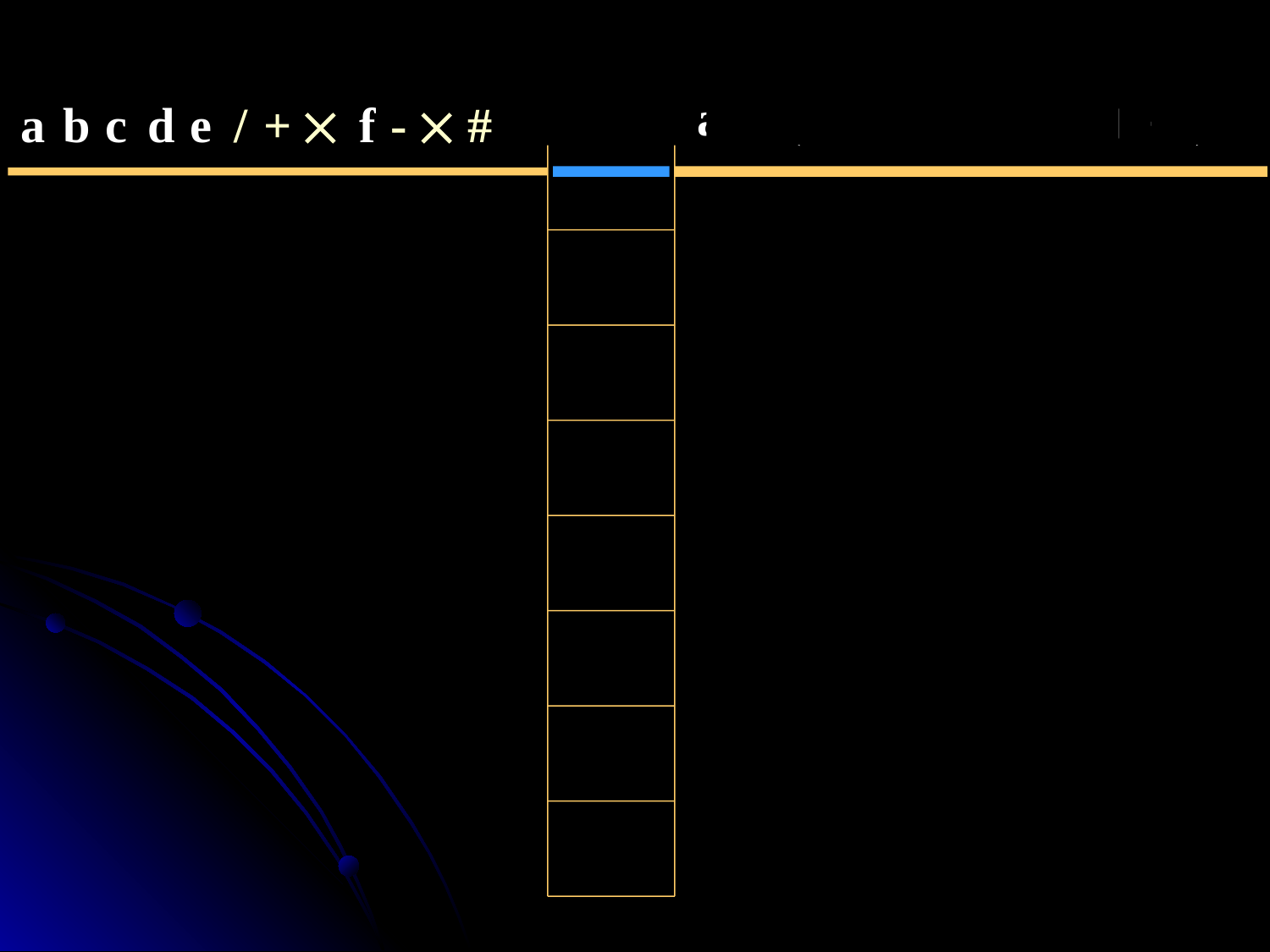

a × ( b × ( c + d / e ) - f ) #

a
b
c
d
e
 /
+
×
f
-
×
#

 /
 /
+
+

(

×
×
-

(

×

#